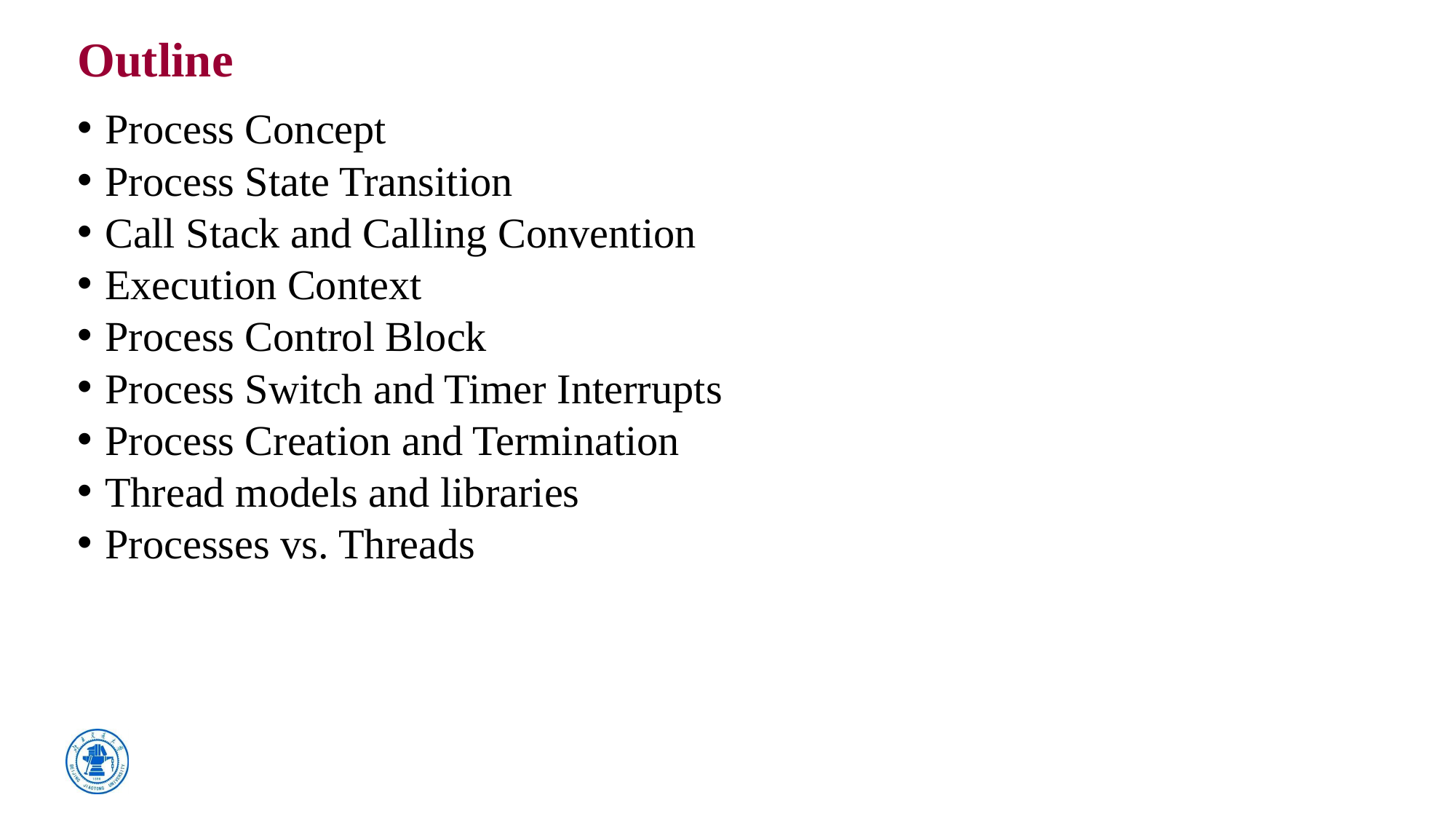

# Outline
Process Concept
Process State Transition
Call Stack and Calling Convention
Execution Context
Process Control Block
Process Switch and Timer Interrupts
Process Creation and Termination
Thread models and libraries
Processes vs. Threads